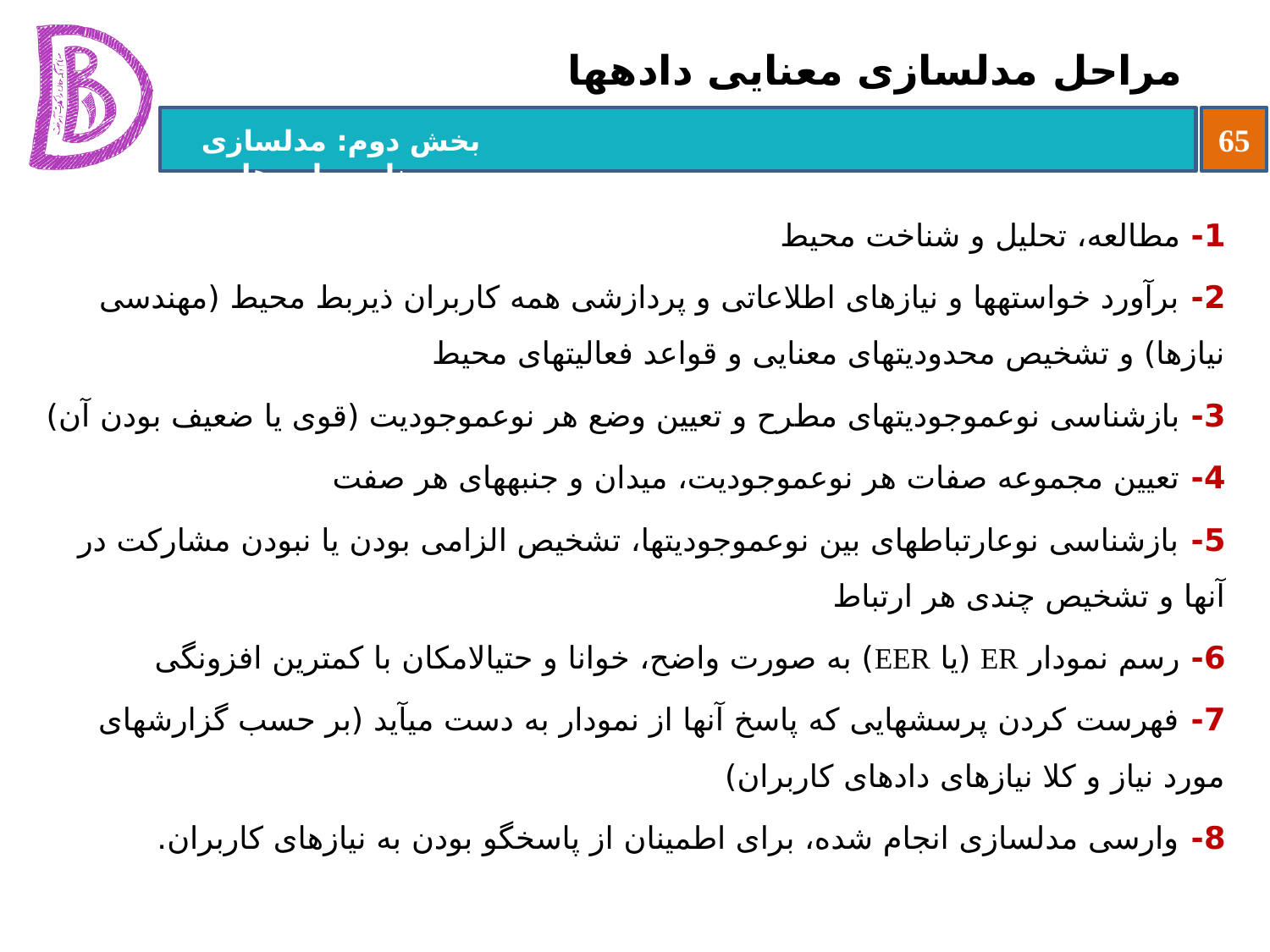

# مراحل مدلسازی معنایی داده‏ها
1- مطالعه، تحلیل و شناخت محیط
2- برآورد خواسته‏ها و نیازهای اطلاعاتی و پردازشی همه کاربران ذیربط محیط (مهندسی نیازها) و تشخیص محدودیت‏های معنایی و قواعد فعالیت‏های محیط
3- بازشناسی نوع‏موجودیت‏های مطرح و تعیین وضع هر نوع‏موجودیت (قوی یا ضعیف بودن آن)
4- تعیین مجموعه صفات هر نوع‏موجودیت، میدان و جنبه‏های هر صفت
5- بازشناسی نوع‏ارتباط‏های بین نوع‏موجودیت‏ها، تشخیص الزامی بودن یا نبودن مشارکت در آنها و تشخیص چندی هر ارتباط
6- رسم نمودار ER (یا EER) به صورت واضح، خوانا و حتی‏الامکان با کمترین افزونگی
7- فهرست کردن پرسش‏هایی که پاسخ آنها از نمودار به دست می‏آید (بر حسب گزارش‏های مورد نیاز و کلا نیازهای داده‏ای کاربران)
8- وارسی مدلسازی انجام شده، برای اطمینان از پاسخگو بودن به نیازهای کاربران.